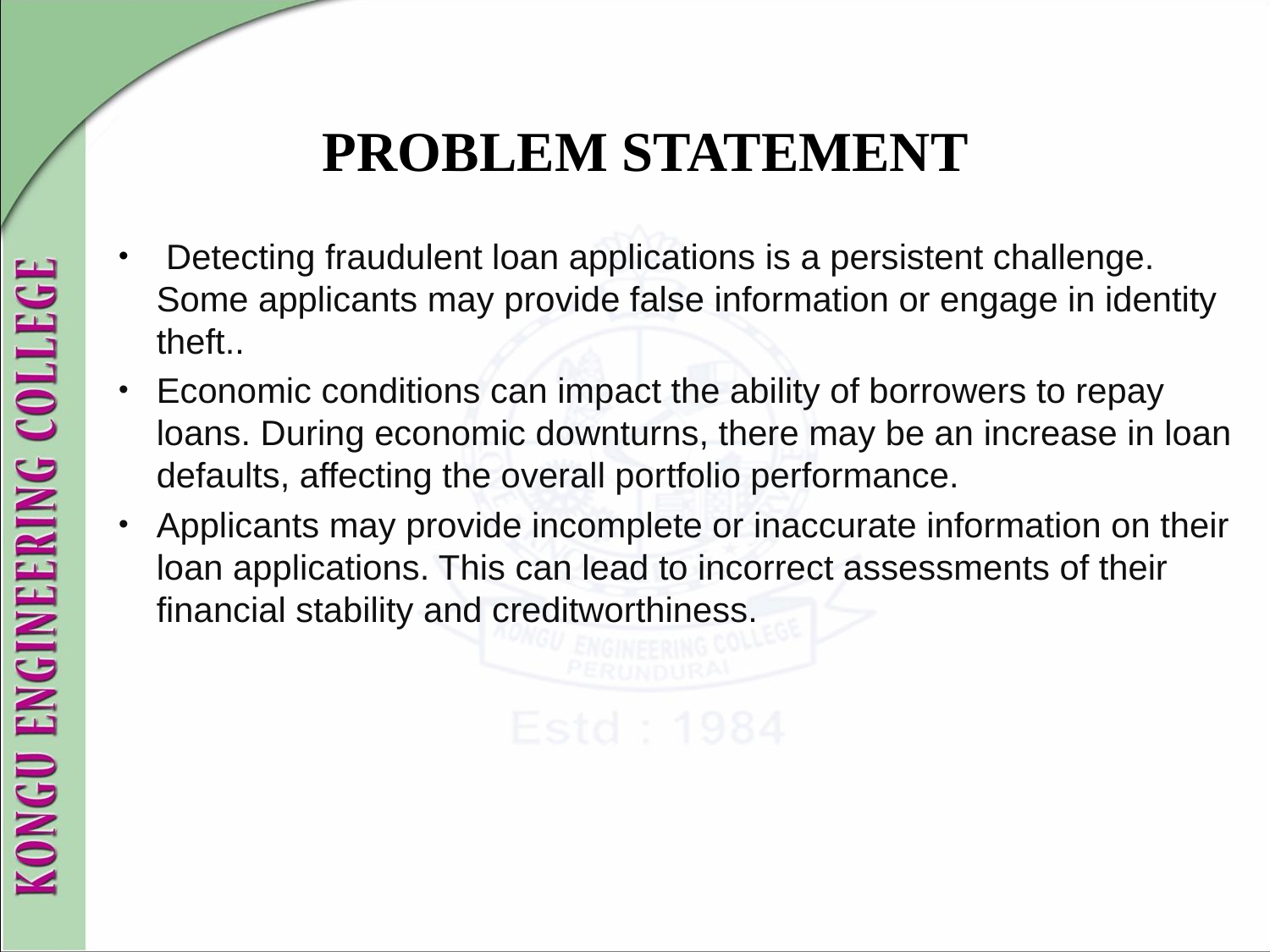

# PROBLEM STATEMENT
 Detecting fraudulent loan applications is a persistent challenge. Some applicants may provide false information or engage in identity theft..
Economic conditions can impact the ability of borrowers to repay loans. During economic downturns, there may be an increase in loan defaults, affecting the overall portfolio performance.
Applicants may provide incomplete or inaccurate information on their loan applications. This can lead to incorrect assessments of their financial stability and creditworthiness.